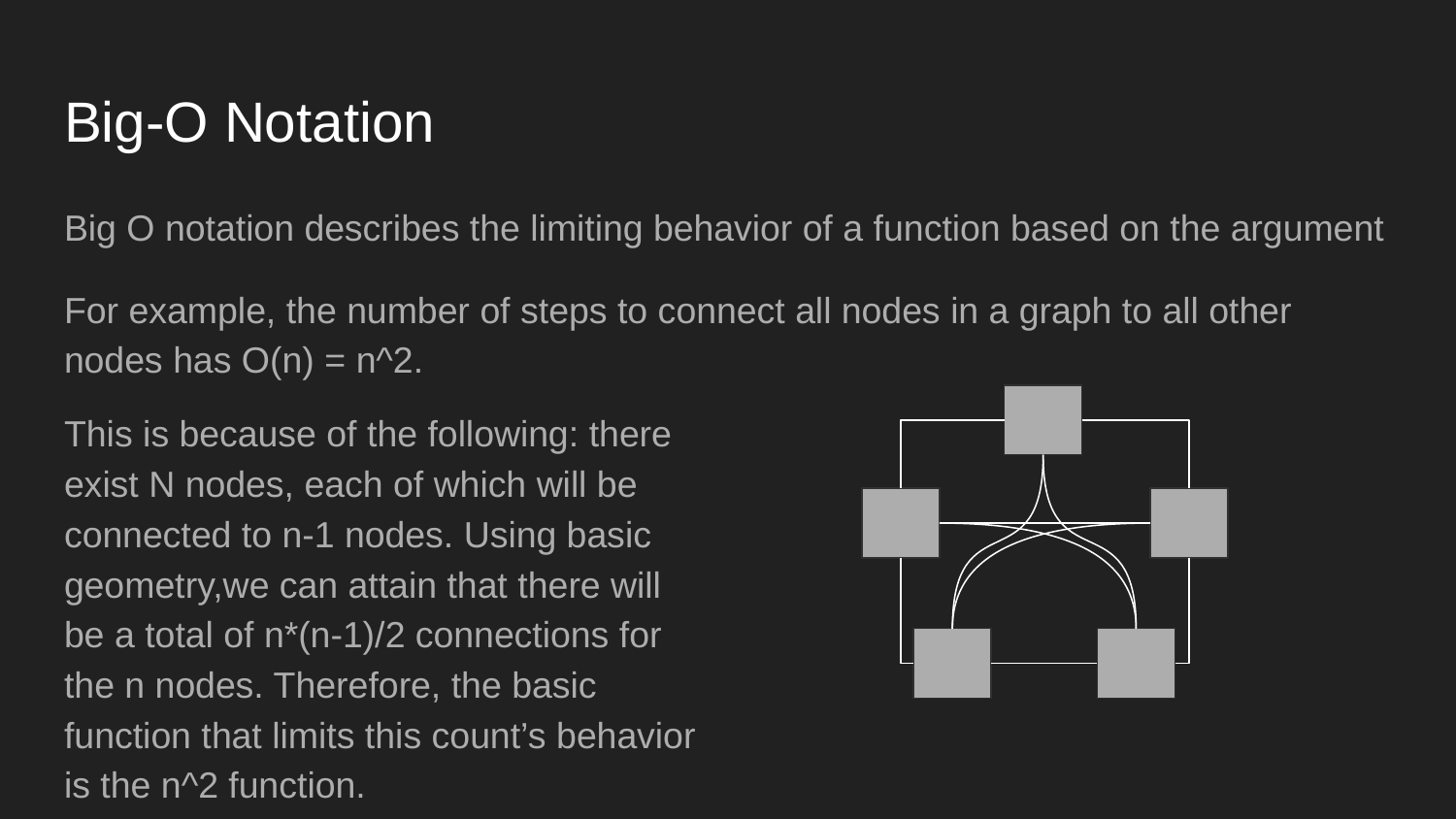

# Big-O Notation
Big O notation describes the limiting behavior of a function based on the argument
For example, the number of steps to connect all nodes in a graph to all other nodes has O(n) = n^2.

This is because of the following: there exist N nodes, each of which will be connected to n-1 nodes. Using basic geometry,we can attain that there will be a total of n*(n-1)/2 connections for the n nodes. Therefore, the basic function that limits this count’s behavior is the n^2 function.